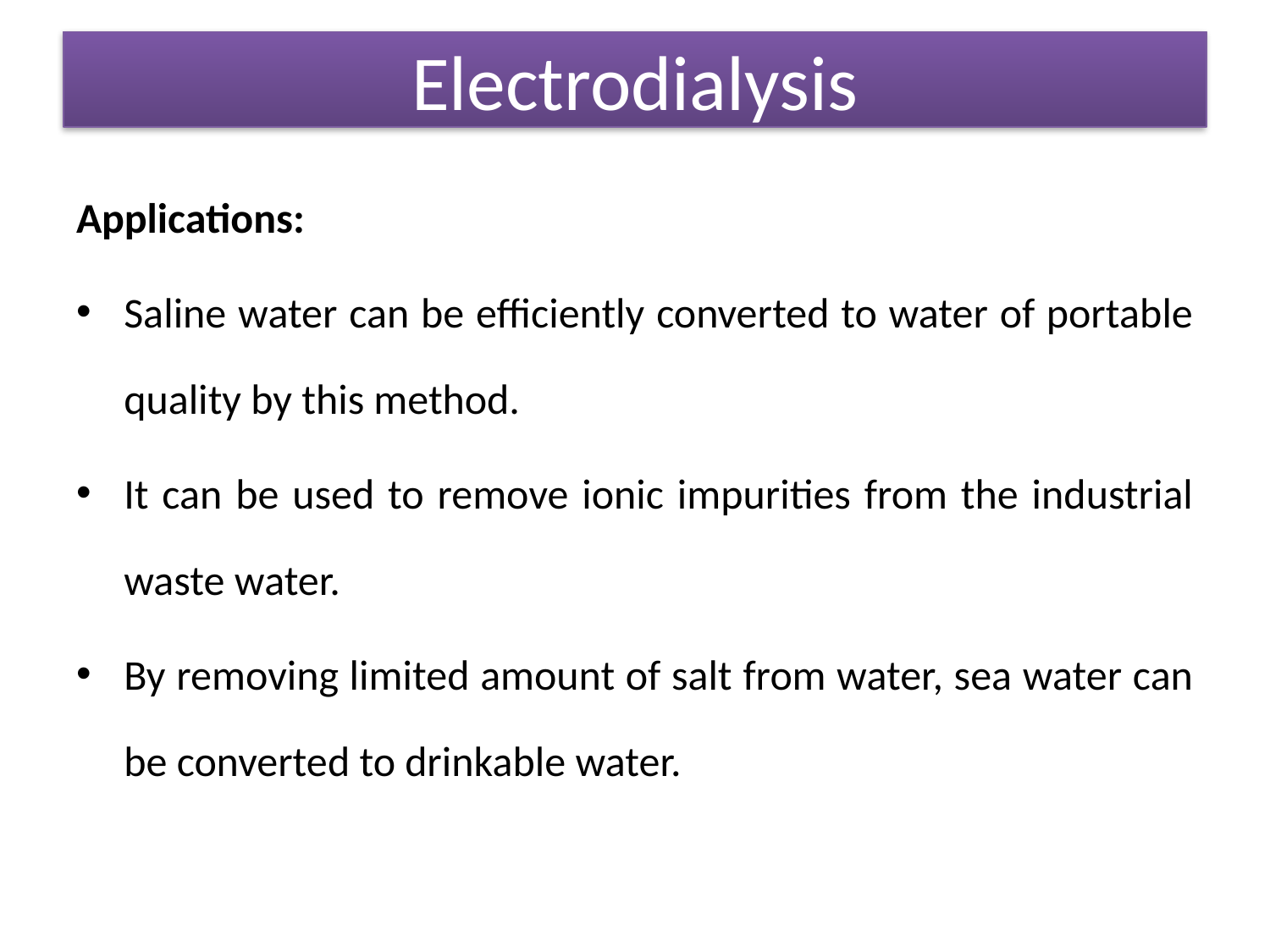

Electrodialysis
Applications:
Saline water can be efficiently converted to water of portable quality by this method.
It can be used to remove ionic impurities from the industrial waste water.
By removing limited amount of salt from water, sea water can be converted to drinkable water.